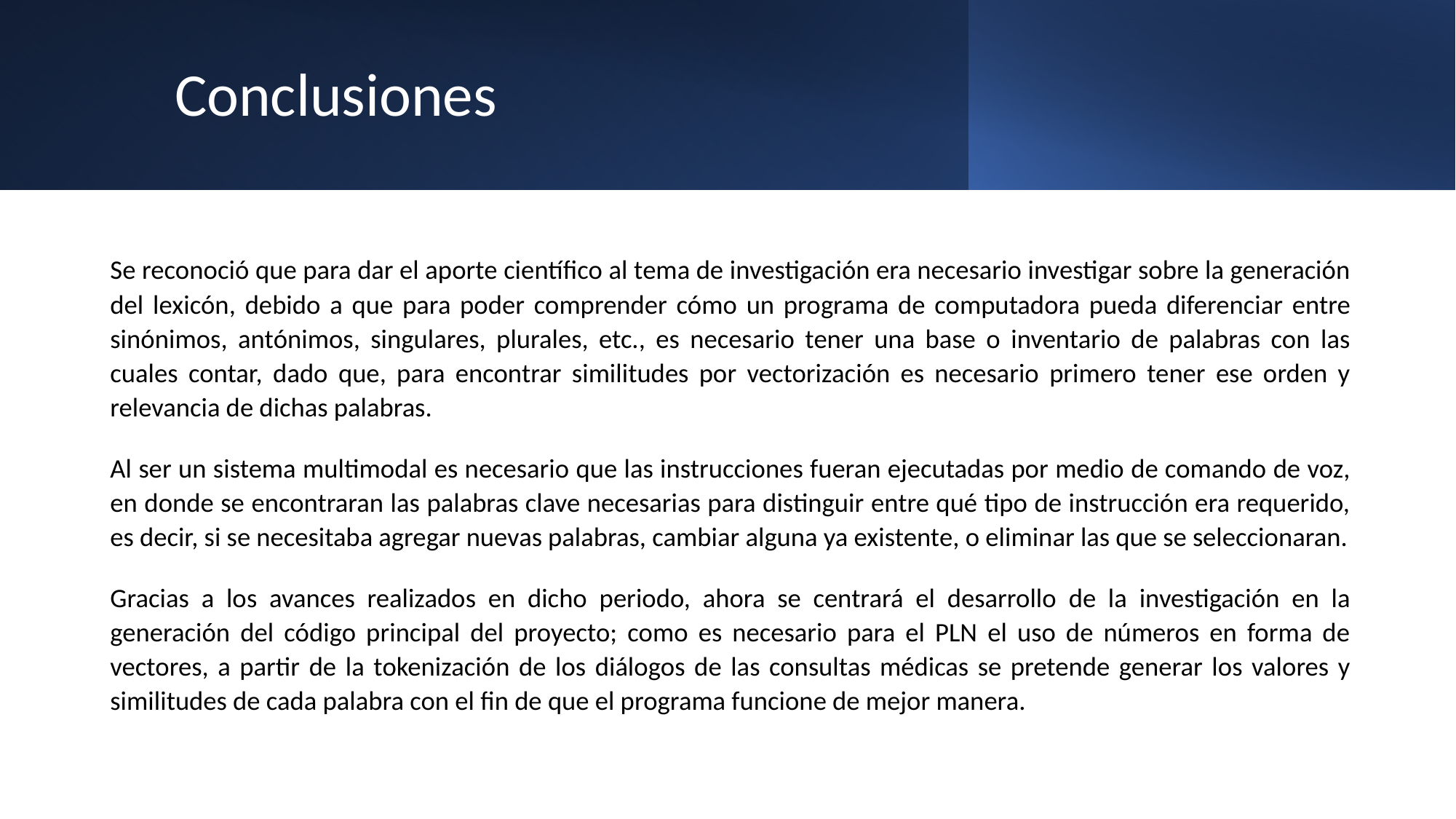

# Conclusiones
Se reconoció que para dar el aporte científico al tema de investigación era necesario investigar sobre la generación del lexicón, debido a que para poder comprender cómo un programa de computadora pueda diferenciar entre sinónimos, antónimos, singulares, plurales, etc., es necesario tener una base o inventario de palabras con las cuales contar, dado que, para encontrar similitudes por vectorización es necesario primero tener ese orden y relevancia de dichas palabras.
Al ser un sistema multimodal es necesario que las instrucciones fueran ejecutadas por medio de comando de voz, en donde se encontraran las palabras clave necesarias para distinguir entre qué tipo de instrucción era requerido, es decir, si se necesitaba agregar nuevas palabras, cambiar alguna ya existente, o eliminar las que se seleccionaran.
Gracias a los avances realizados en dicho periodo, ahora se centrará el desarrollo de la investigación en la generación del código principal del proyecto; como es necesario para el PLN el uso de números en forma de vectores, a partir de la tokenización de los diálogos de las consultas médicas se pretende generar los valores y similitudes de cada palabra con el fin de que el programa funcione de mejor manera.